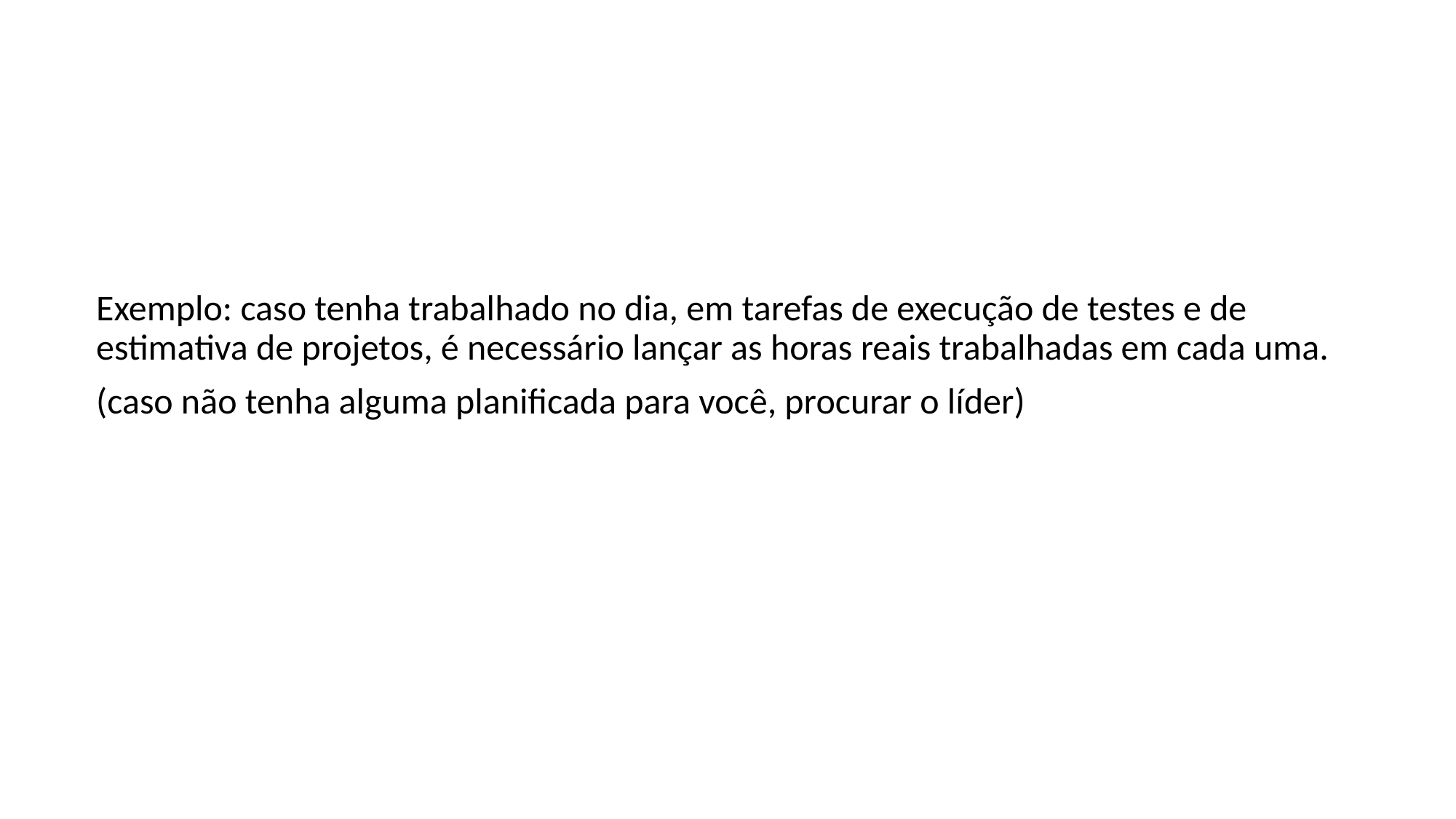

Exemplo: caso tenha trabalhado no dia, em tarefas de execução de testes e de estimativa de projetos, é necessário lançar as horas reais trabalhadas em cada uma.
(caso não tenha alguma planificada para você, procurar o líder)